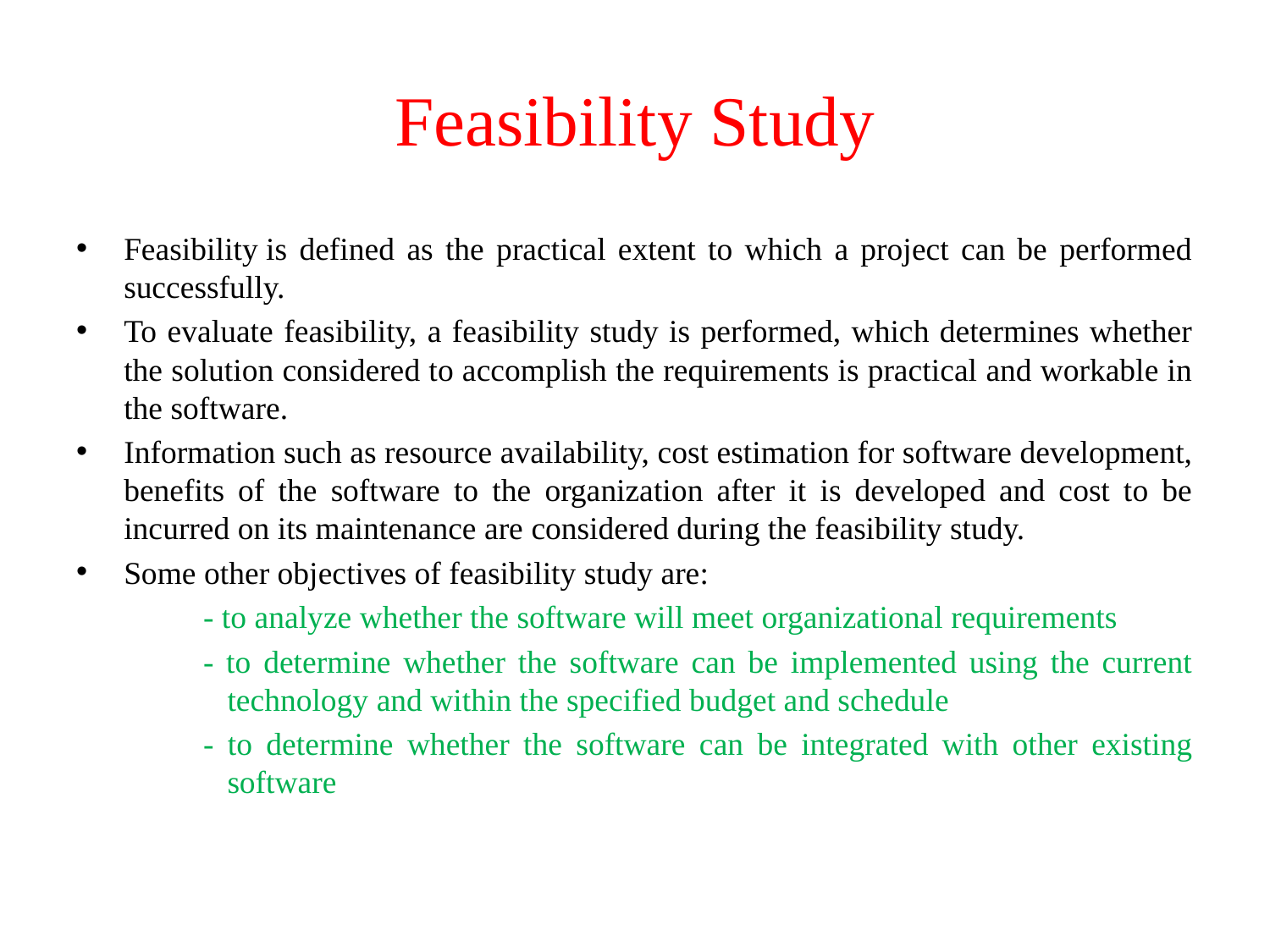

# Feasibility Study
Feasibility is defined as the practical extent to which a project can be performed successfully.
To evaluate feasibility, a feasibility study is performed, which determines whether the solution considered to accomplish the requirements is practical and workable in the software.
Information such as resource availability, cost estimation for software development, benefits of the software to the organization after it is developed and cost to be incurred on its maintenance are considered during the feasibility study.
Some other objectives of feasibility study are:
	- to analyze whether the software will meet organizational requirements
	- to determine whether the software can be implemented using the current 	   technology and within the specified budget and schedule
	- to determine whether the software can be integrated with other existing 	   software